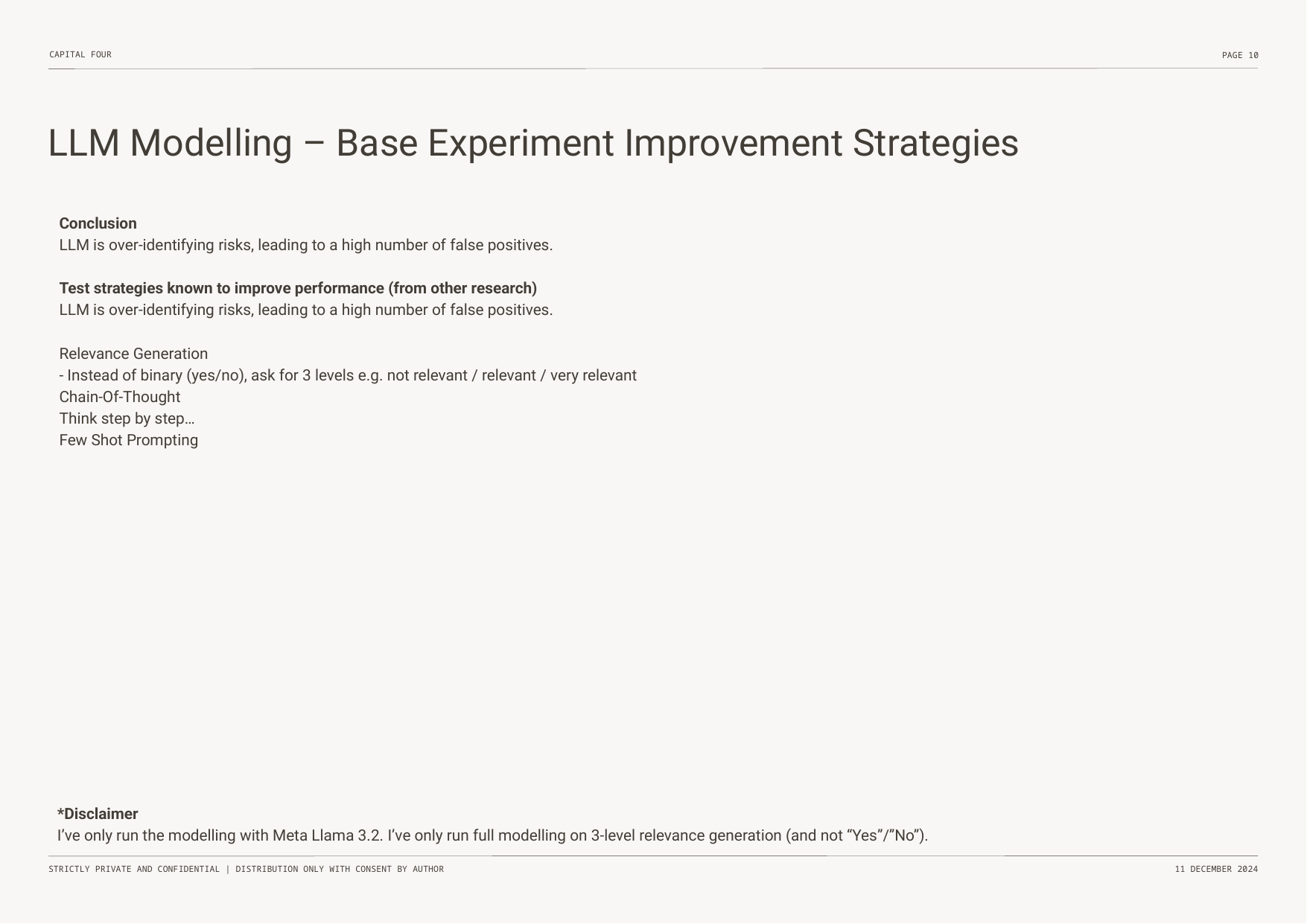

# LLM Modelling – Base Experiment Improvement Strategies

Conclusion
LLM is over-identifying risks, leading to a high number of false positives.

Test strategies known to improve performance (from other research)
LLM is over-identifying risks, leading to a high number of false positives.

Relevance Generation
- Instead of binary (yes/no), ask for 3 levels e.g. not relevant / relevant / very relevant
Chain-Of-Thought
Think step by step…
Few Shot Prompting

*Disclaimer
I’ve only run the modelling with Meta Llama 3.2. I’ve only run full modelling on 3-level relevance generation (and not “Yes”/”No”).